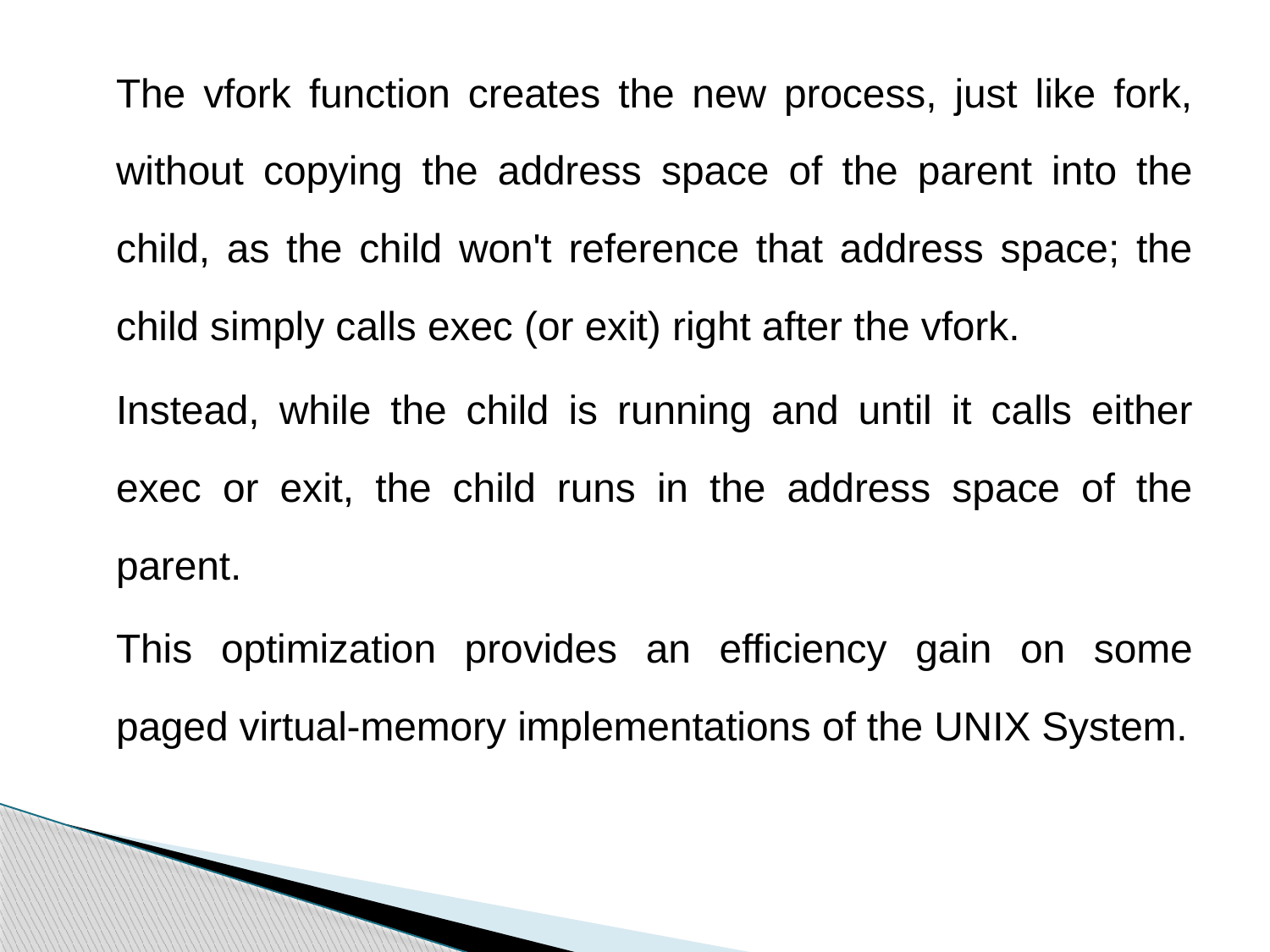

The vfork function creates the new process, just like fork, without copying the address space of the parent into the child, as the child won't reference that address space; the child simply calls exec (or exit) right after the vfork.
		Instead, while the child is running and until it calls either exec or exit, the child runs in the address space of the parent.
		This optimization provides an efficiency gain on some paged virtual-memory implementations of the UNIX System.